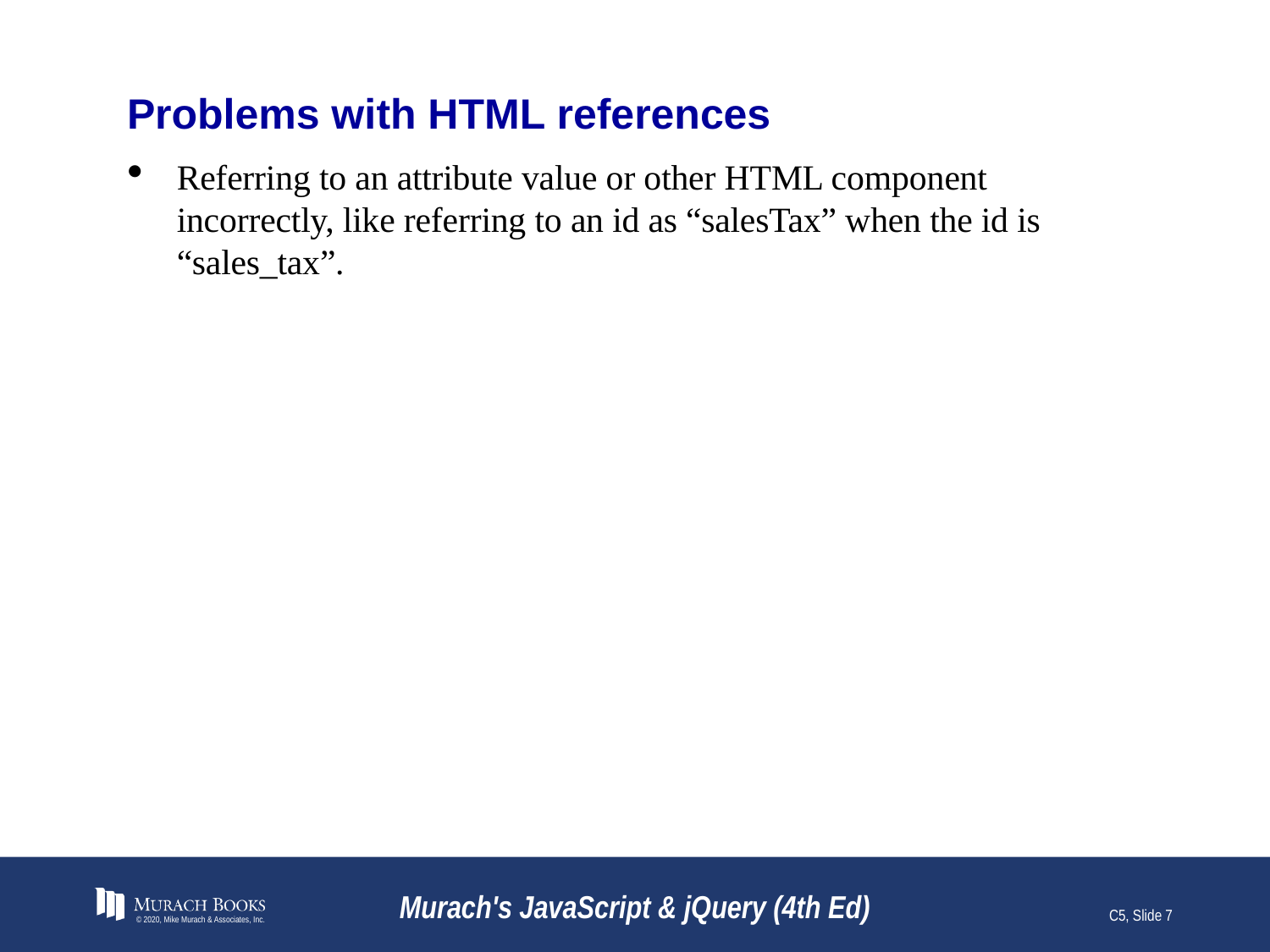

# Problems with HTML references
Referring to an attribute value or other HTML component incorrectly, like referring to an id as “salesTax” when the id is “sales_tax”.

© 2020, Mike Murach & Associates, Inc.
Murach's JavaScript & jQuery (4th Ed)

C5, Slide 7